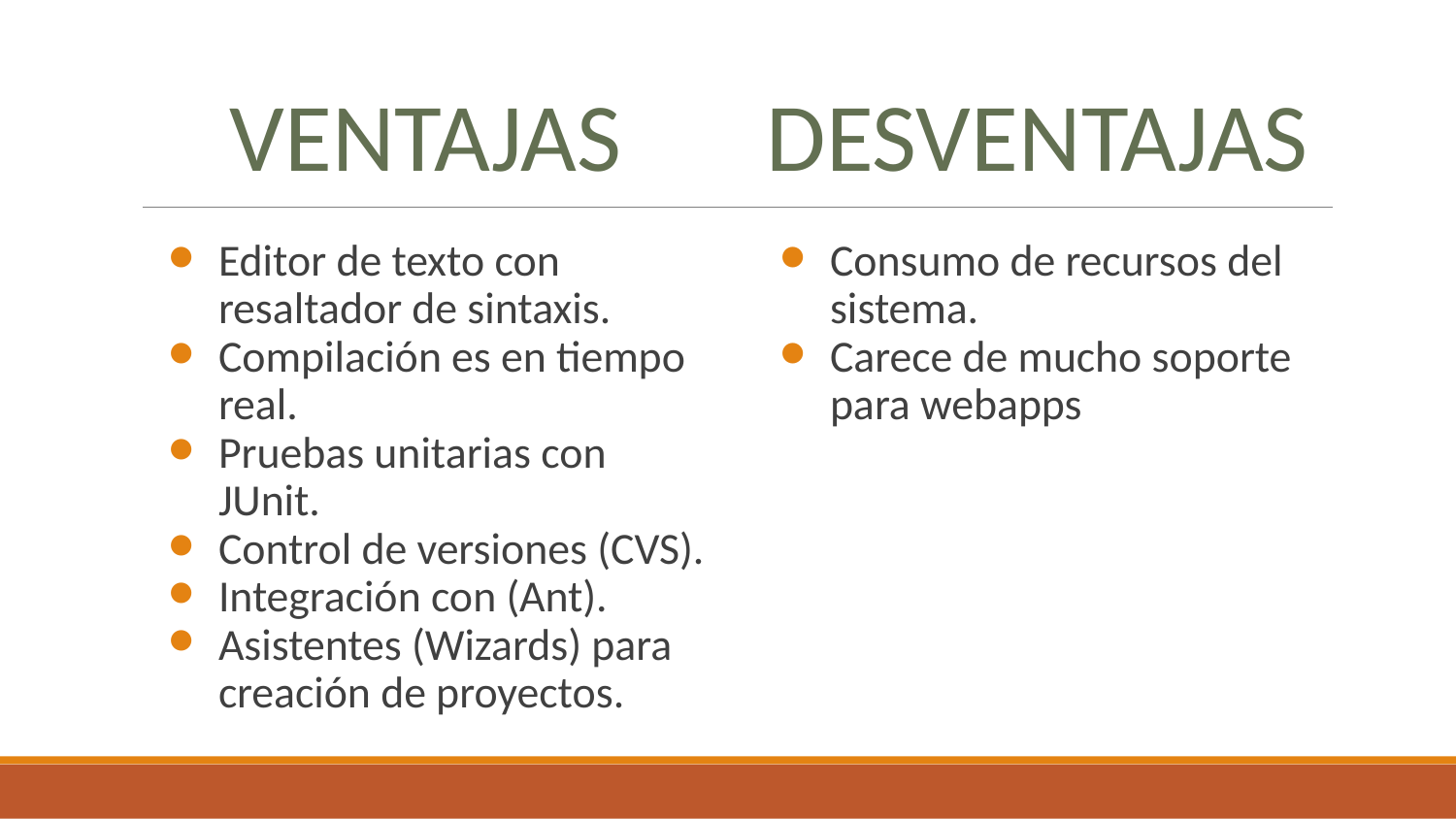

Ventajas
desventajas
Editor de texto con resaltador de sintaxis.
Compilación es en tiempo real.
Pruebas unitarias con JUnit.
Control de versiones (CVS).
Integración con (Ant).
Asistentes (Wizards) para creación de proyectos.
Consumo de recursos del sistema.
Carece de mucho soporte para webapps